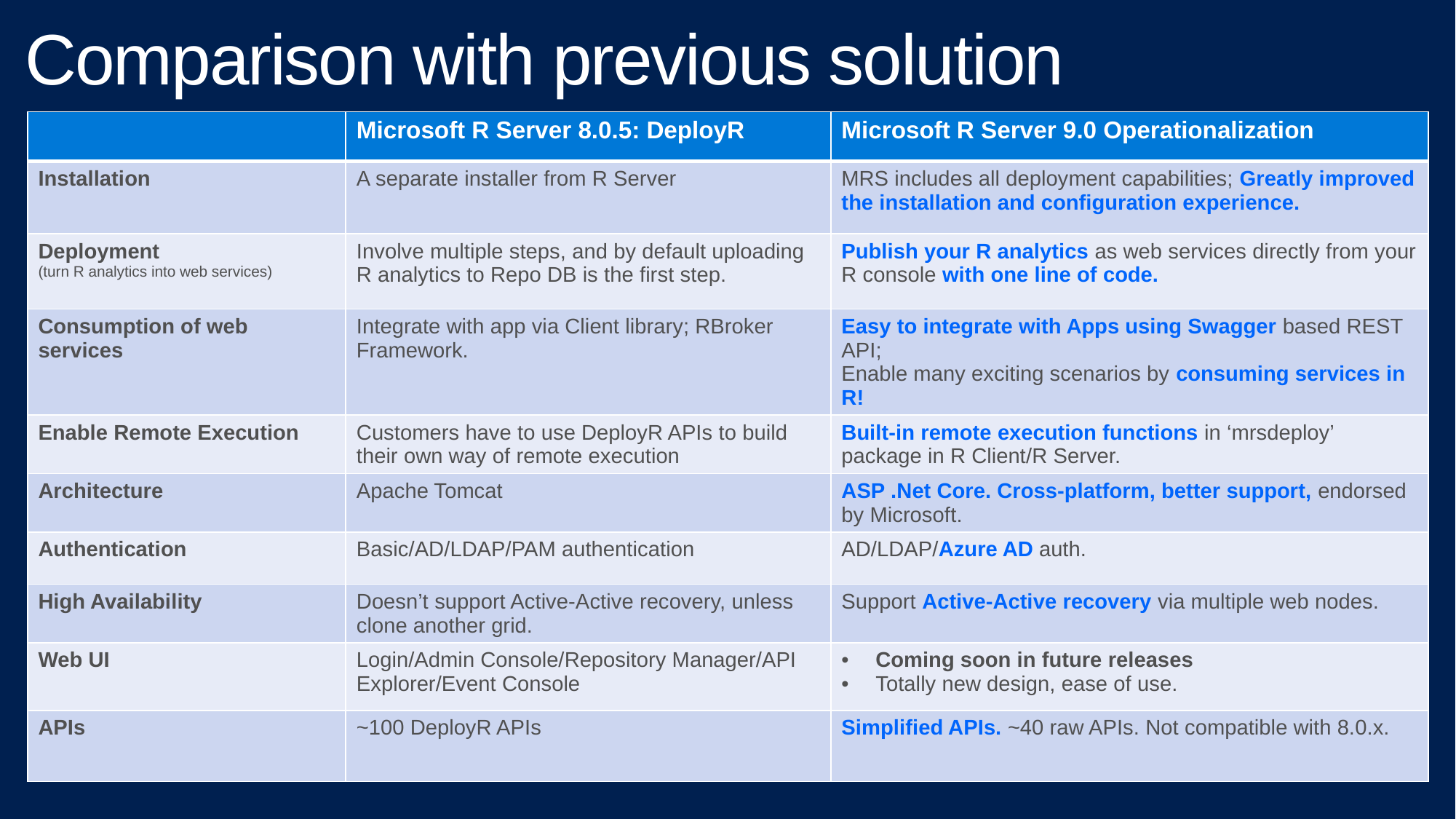

# Comparison with previous solution
|  | Microsoft R Server 8.0.5: DeployR | Microsoft R Server 9.0 Operationalization |
| --- | --- | --- |
| Installation | A separate installer from R Server | MRS includes all deployment capabilities; Greatly improved the installation and configuration experience. |
| Deployment (turn R analytics into web services) | Involve multiple steps, and by default uploading R analytics to Repo DB is the first step. | Publish your R analytics as web services directly from your R console with one line of code. |
| Consumption of web services | Integrate with app via Client library; RBroker Framework. | Easy to integrate with Apps using Swagger based REST API; Enable many exciting scenarios by consuming services in R! |
| Enable Remote Execution | Customers have to use DeployR APIs to build their own way of remote execution | Built-in remote execution functions in ‘mrsdeploy’ package in R Client/R Server. |
| Architecture | Apache Tomcat | ASP .Net Core. Cross-platform, better support, endorsed by Microsoft. |
| Authentication | Basic/AD/LDAP/PAM authentication | AD/LDAP/Azure AD auth. |
| High Availability | Doesn’t support Active-Active recovery, unless clone another grid. | Support Active-Active recovery via multiple web nodes. |
| Web UI | Login/Admin Console/Repository Manager/API Explorer/Event Console | Coming soon in future releases Totally new design, ease of use. |
| APIs | ~100 DeployR APIs | Simplified APIs. ~40 raw APIs. Not compatible with 8.0.x. |